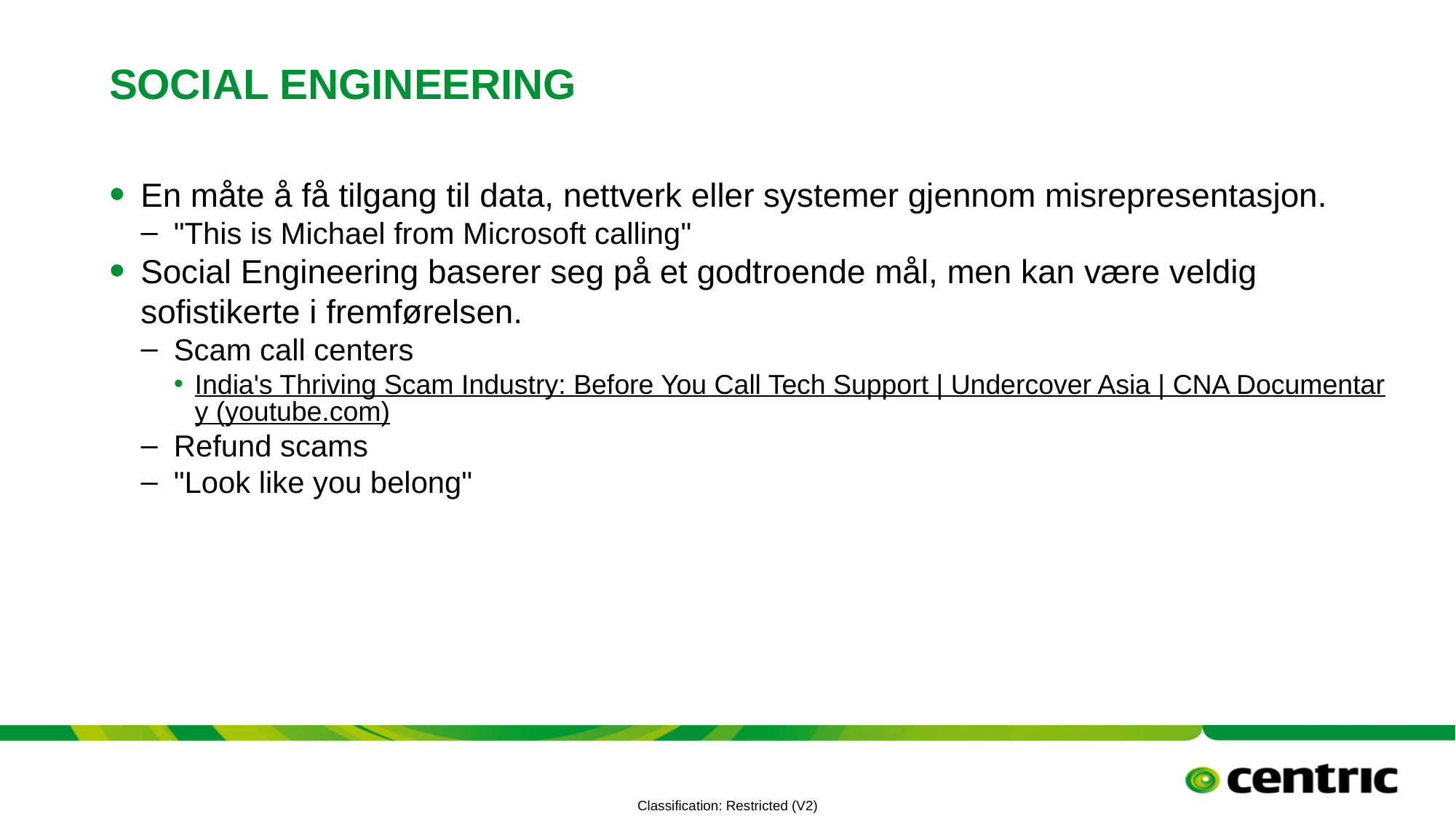

# Social Engineering
En måte å få tilgang til data, nettverk eller systemer gjennom misrepresentasjon.
"This is Michael from Microsoft calling"
Social Engineering baserer seg på et godtroende mål, men kan være veldig sofistikerte i fremførelsen.
Scam call centers
India's Thriving Scam Industry: Before You Call Tech Support | Undercover Asia | CNA Documentary (youtube.com)
Refund scams
"Look like you belong"